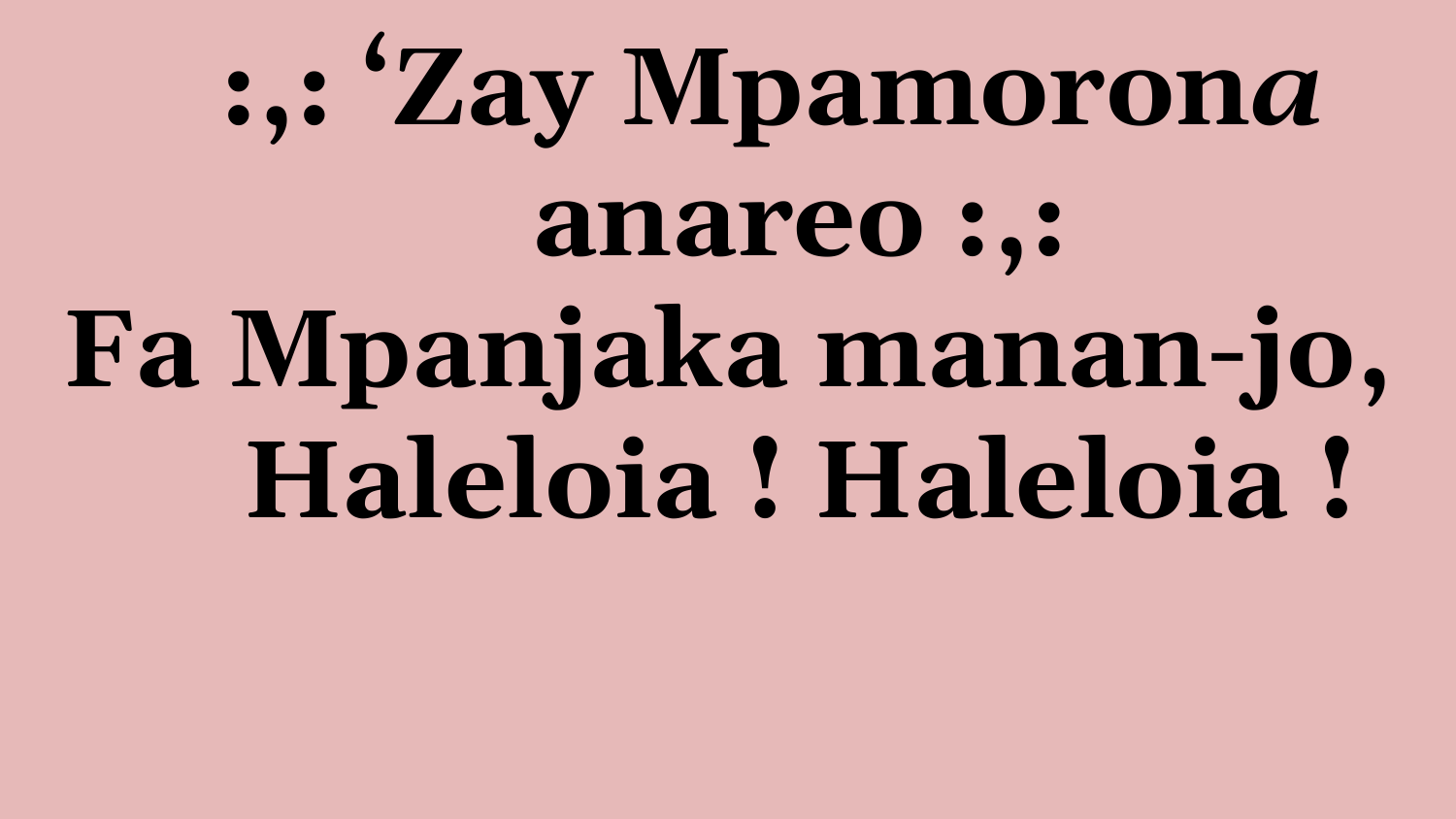

# :,: ‘Zay Mpamorona 		anareo :,: Fa Mpanjaka manan-jo, Haleloia ! Haleloia !